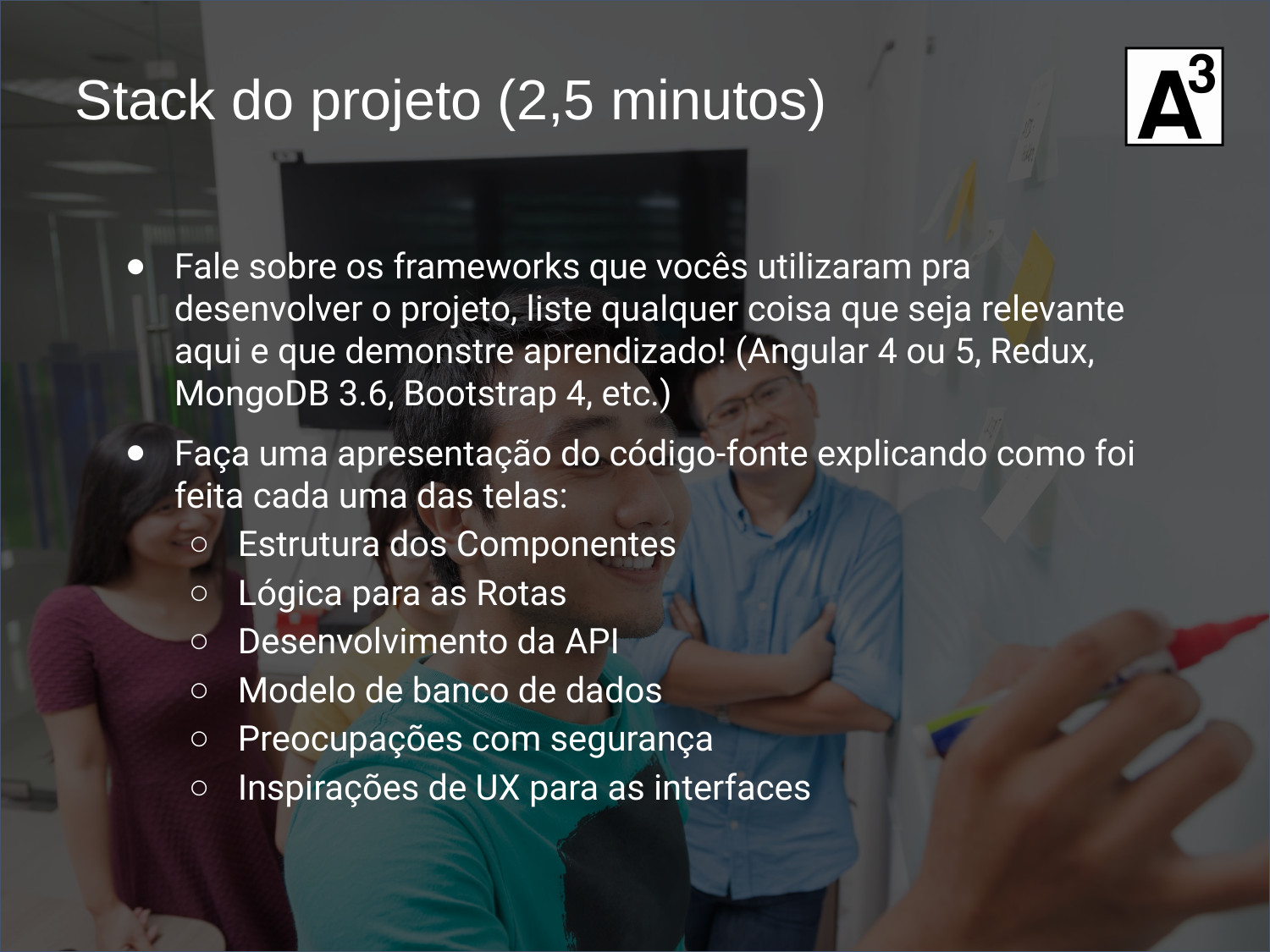

Stack do projeto (2,5 minutos)
Fale sobre os frameworks que vocês utilizaram pra desenvolver o projeto, liste qualquer coisa que seja relevante aqui e que demonstre aprendizado! (Angular 4 ou 5, Redux, MongoDB 3.6, Bootstrap 4, etc.)
Faça uma apresentação do código-fonte explicando como foi feita cada uma das telas:
Estrutura dos Componentes
Lógica para as Rotas
Desenvolvimento da API
Modelo de banco de dados
Preocupações com segurança
Inspirações de UX para as interfaces